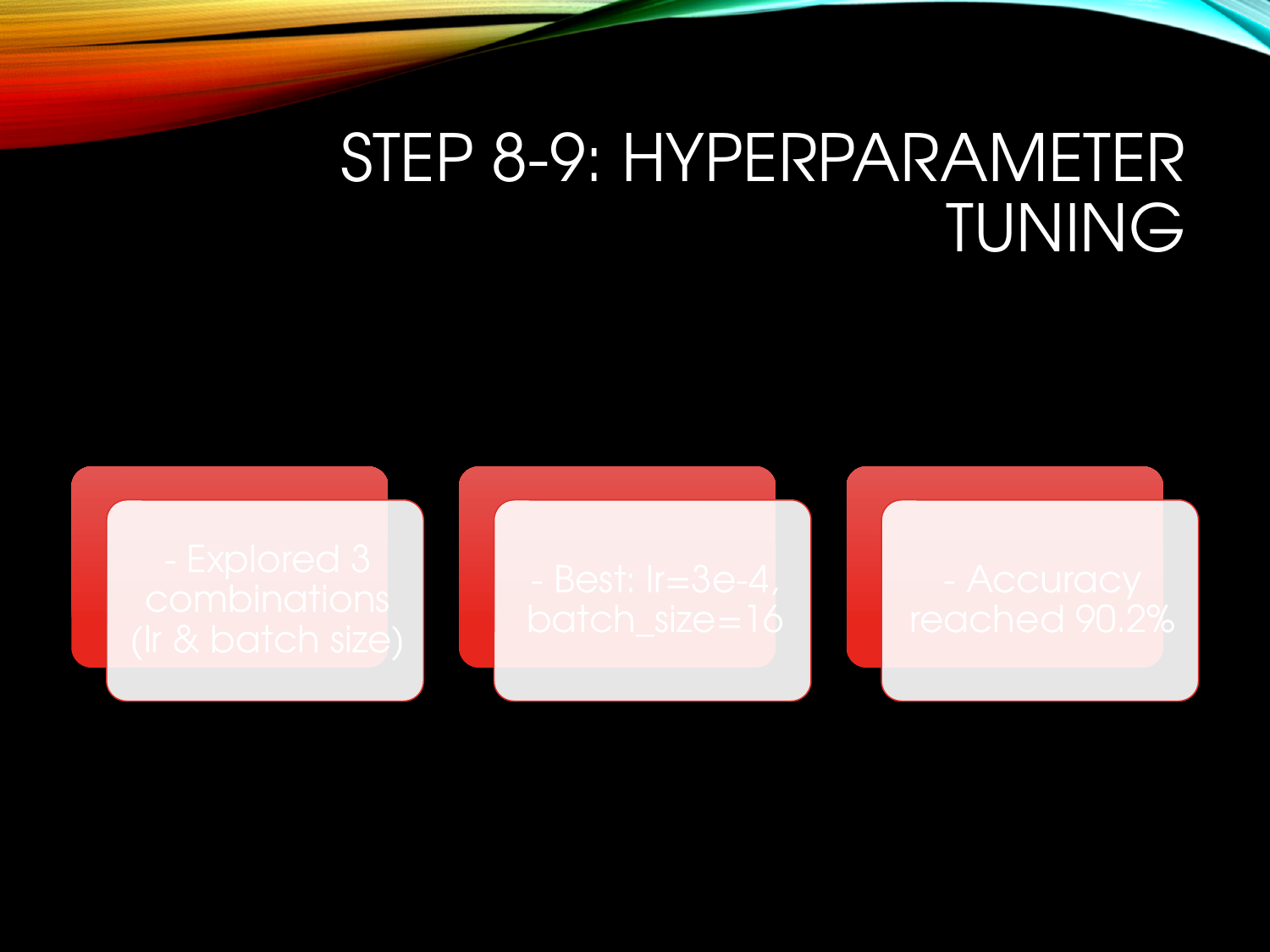

# Step 8-9: Hyperparameter Tuning
- Explored 3 combinations (lr & batch size)
- Best: lr=3e-4, batch_size=16
- Accuracy reached 90.2%